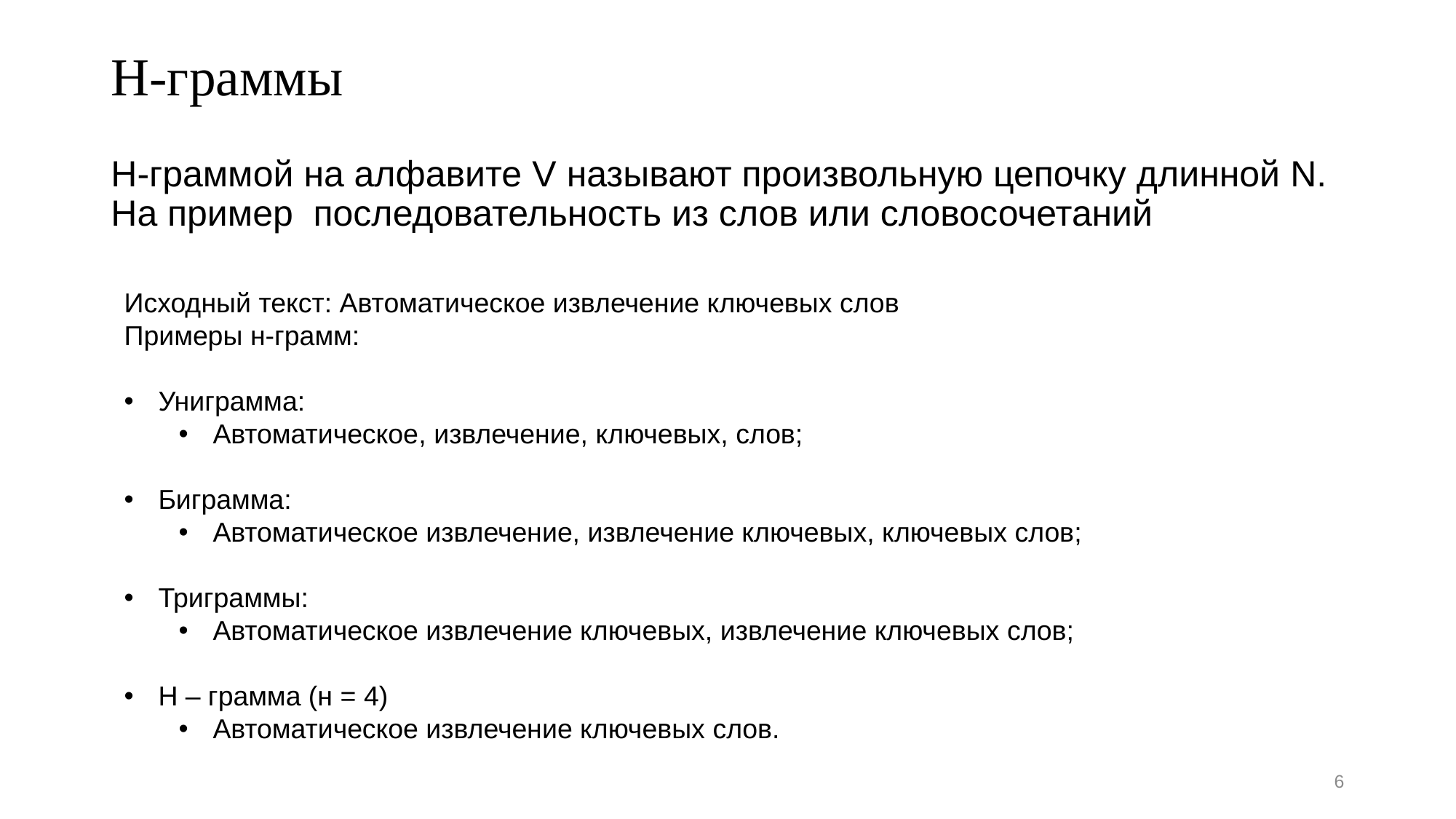

# Н-граммы
Н-граммой на алфавите V называют произвольную цепочку длинной N.
На пример  последовательность из слов или словосочетаний
Исходный текст: Автоматическое извлечение ключевых слов
Примеры н-грамм:

Униграмма:
Автоматическое, извлечение, ключевых, слов;

Биграмма:
Автоматическое извлечение, извлечение ключевых, ключевых слов;

Триграммы:
Автоматическое извлечение ключевых, извлечение ключевых слов;

Н – грамма (н = 4)
Автоматическое извлечение ключевых слов.

6